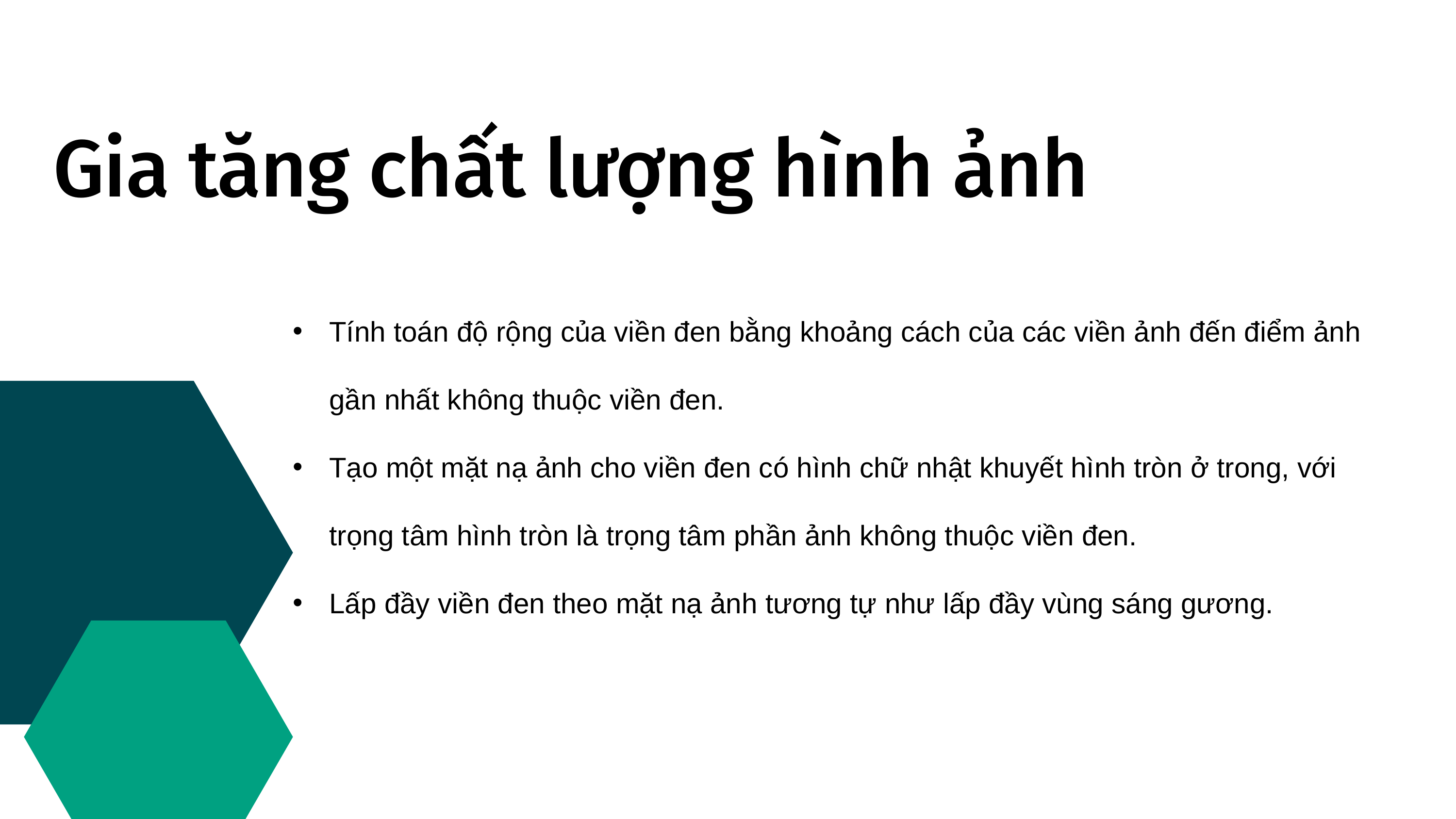

Gia tăng chất lượng hình ảnh
Tính toán độ rộng của viền đen bằng khoảng cách của các viền ảnh đến điểm ảnh gần nhất không thuộc viền đen.
Tạo một mặt nạ ảnh cho viền đen có hình chữ nhật khuyết hình tròn ở trong, với trọng tâm hình tròn là trọng tâm phần ảnh không thuộc viền đen.
Lấp đầy viền đen theo mặt nạ ảnh tương tự như lấp đầy vùng sáng gương.